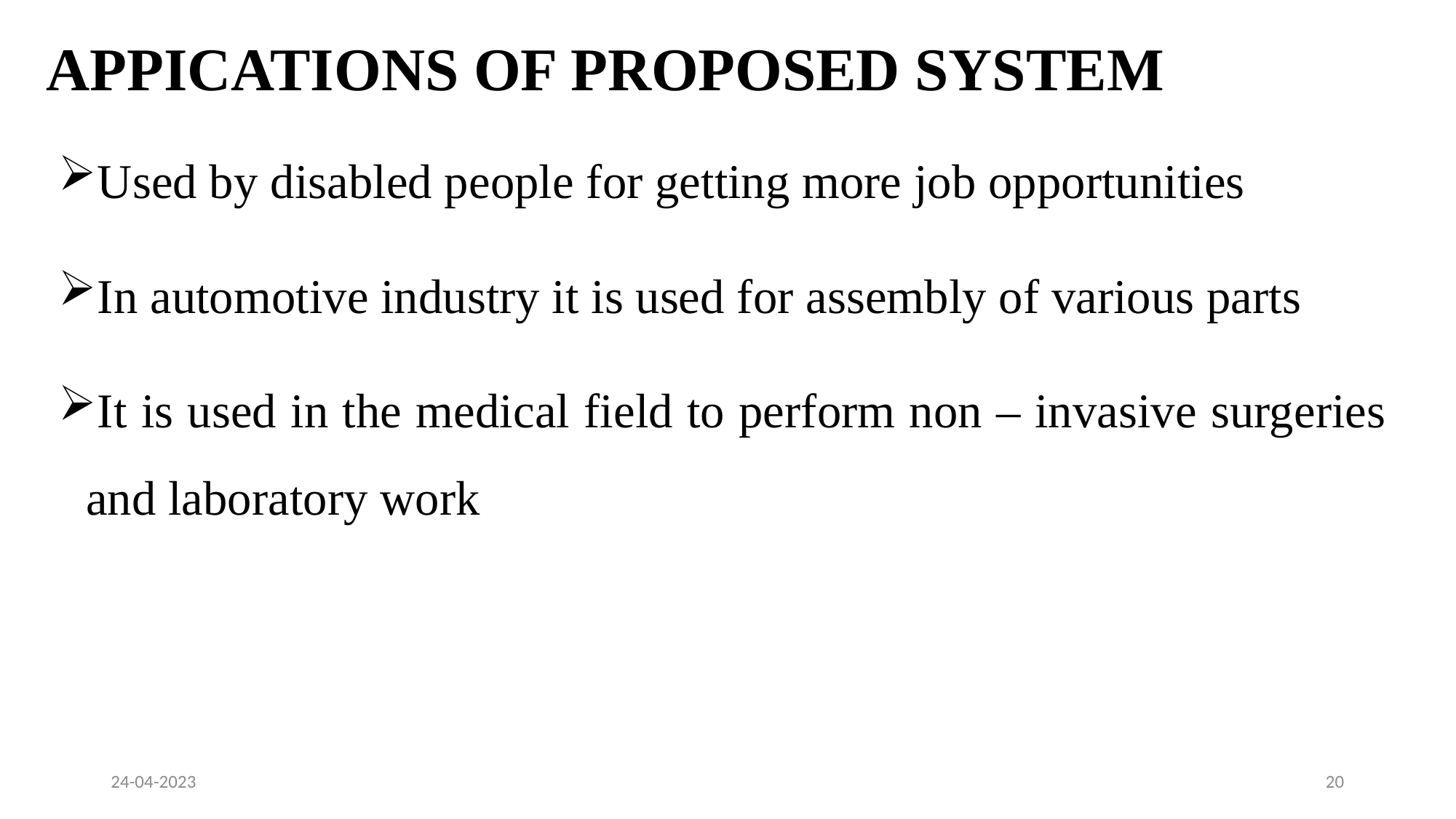

# APPICATIONS OF PROPOSED SYSTEM
Used by disabled people for getting more job opportunities
In automotive industry it is used for assembly of various parts
It is used in the medical field to perform non – invasive surgeries and laboratory work
24-04-2023
20